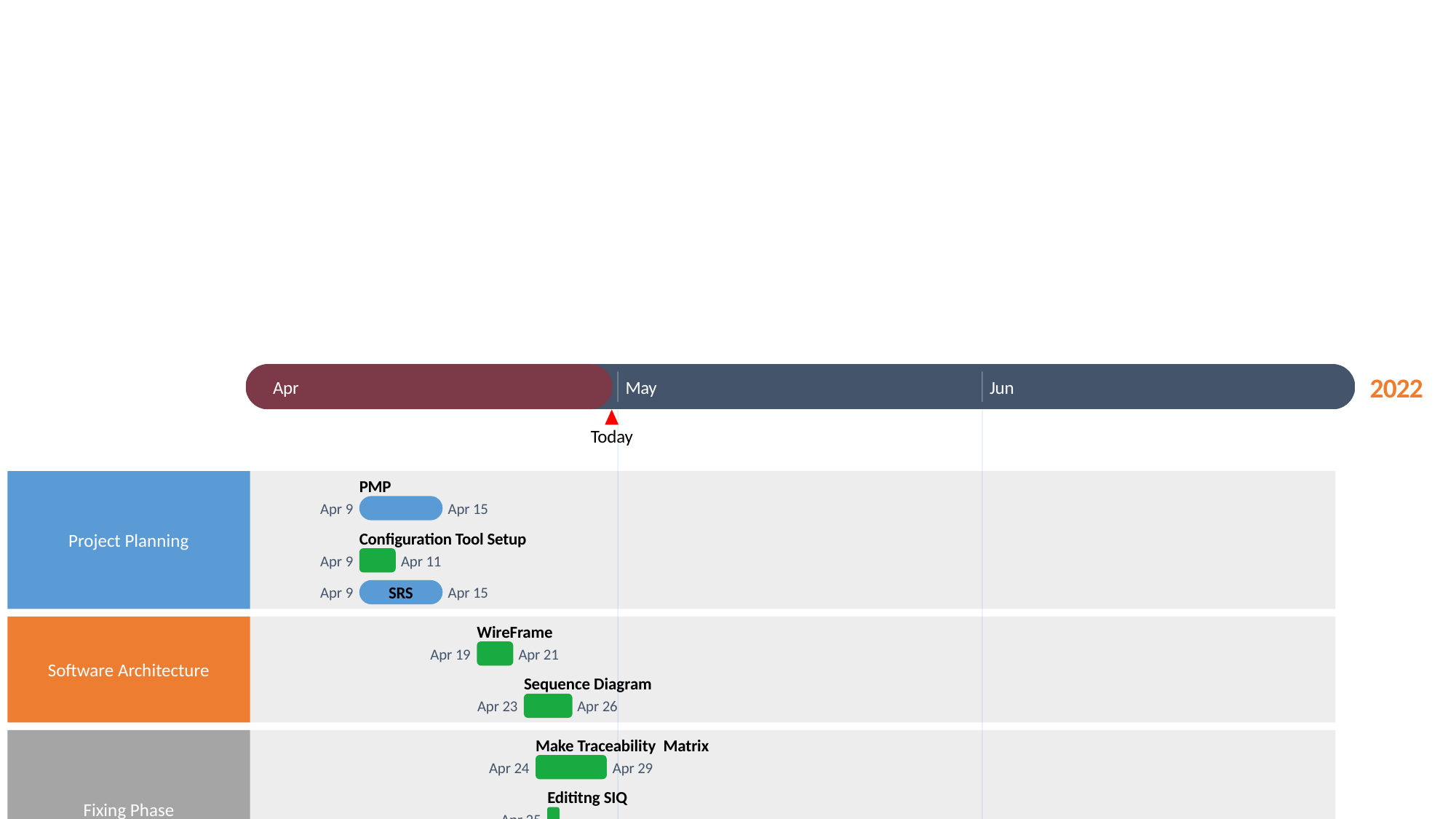

38 days
5 days
5 days
3 days
5 days
2 days
1 day
2 days
1 day
1 day

2022

2022
Apr
May
Jun

Today

PMP

Apr 9
Apr 15
Configuration Tool Setup
Project Planning

Apr 9
Apr 11

SRS
Apr 9
Apr 15

WireFrame

Apr 19
Apr 21
Software Architecture
Sequence Diagram

Apr 23
Apr 26

Make Traceability  Matrix

Apr 24
Apr 29
Edititng SIQ
Fixing Phase

Apr 25

Editing SRS

Apr 24
Apr 26

Software Implementation
Coding & DB Initiation & Testing
May 7
Jun 29

Deployment
Releasing

Jun 30